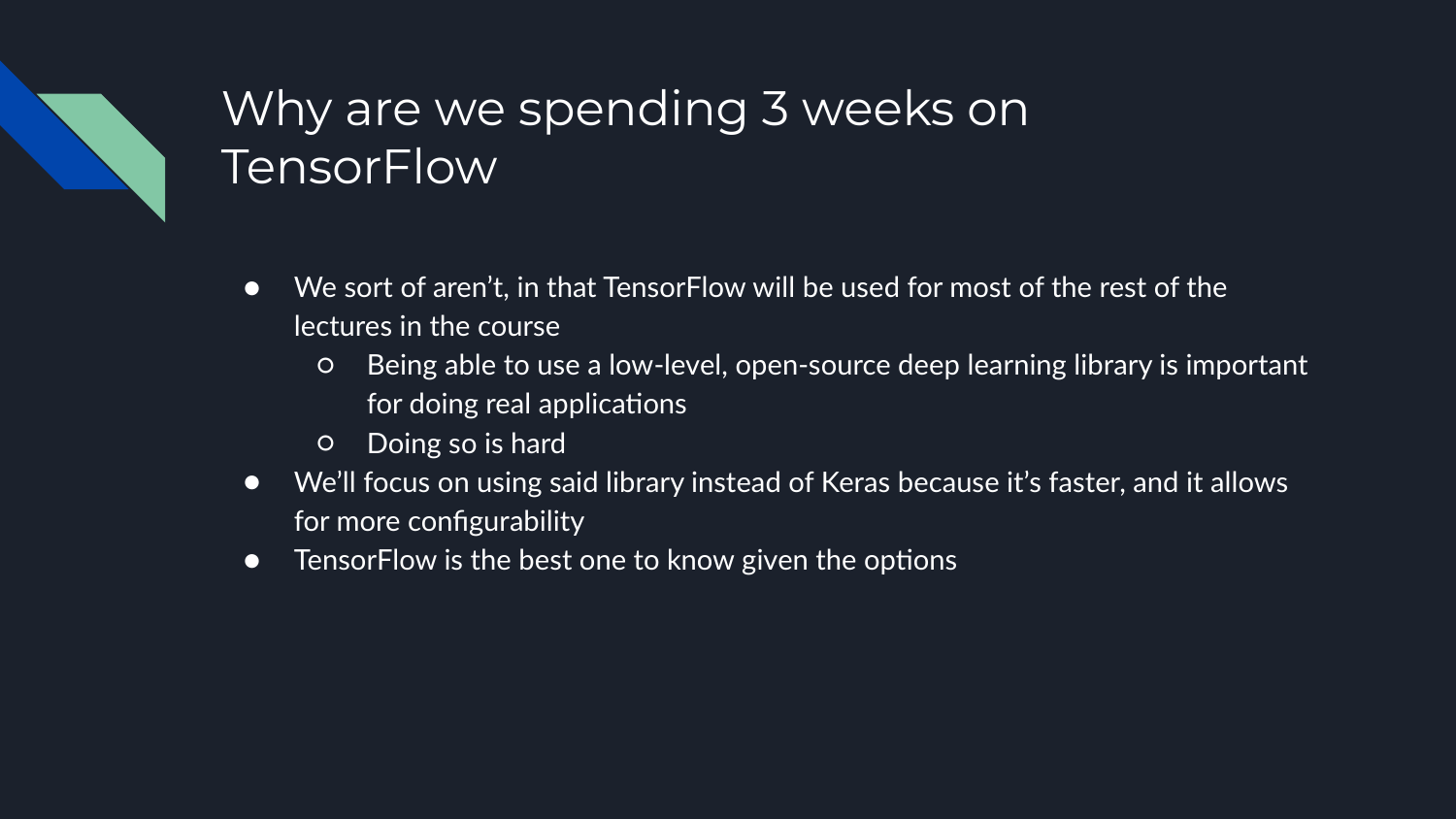

# Why are we spending 3 weeks on TensorFlow
We sort of aren’t, in that TensorFlow will be used for most of the rest of the lectures in the course
Being able to use a low-level, open-source deep learning library is important for doing real applications
Doing so is hard
We’ll focus on using said library instead of Keras because it’s faster, and it allows for more configurability
TensorFlow is the best one to know given the options